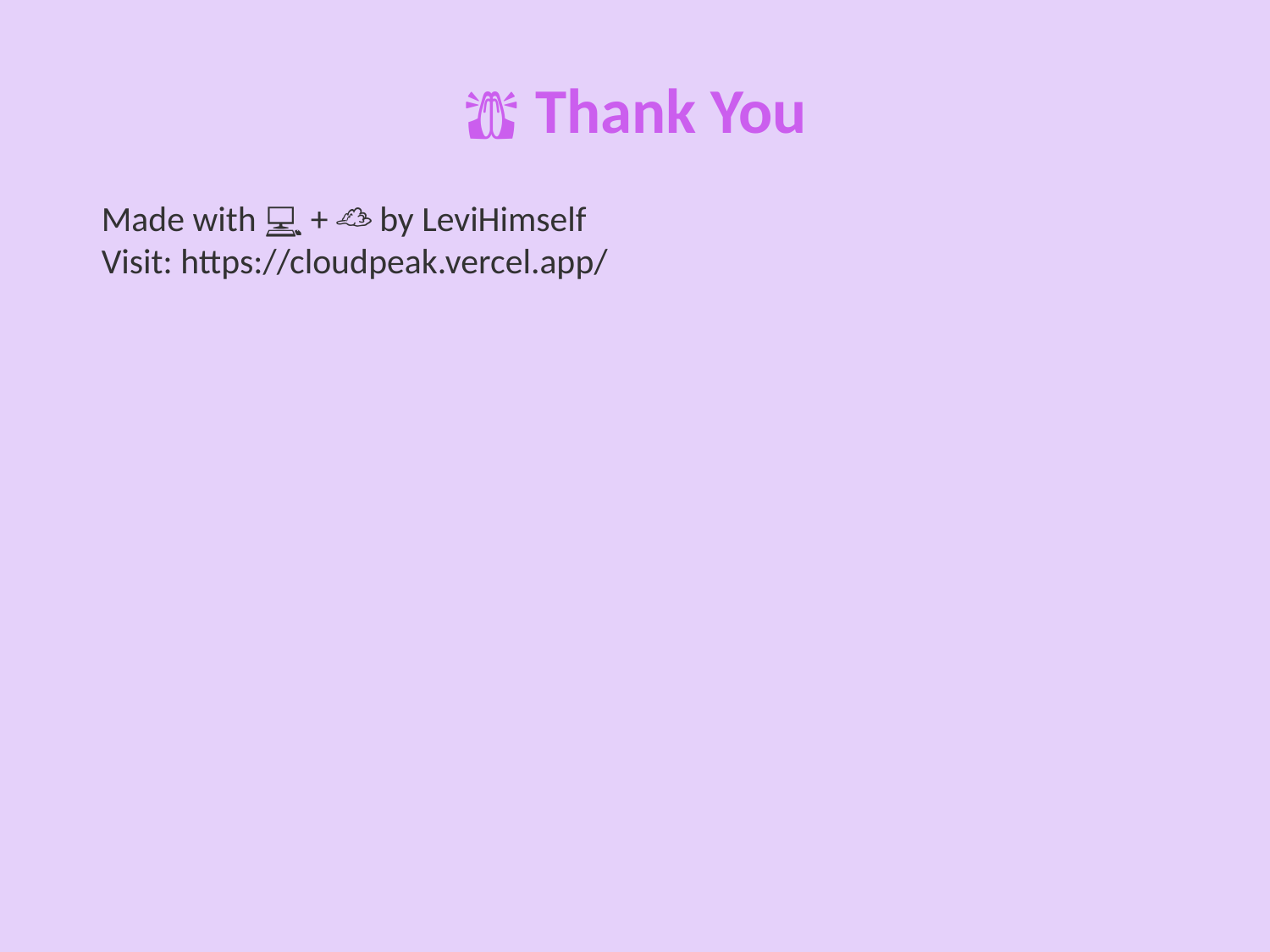

🙏 Thank You
Made with 💻 + ☁️ by LeviHimself
Visit: https://cloudpeak.vercel.app/